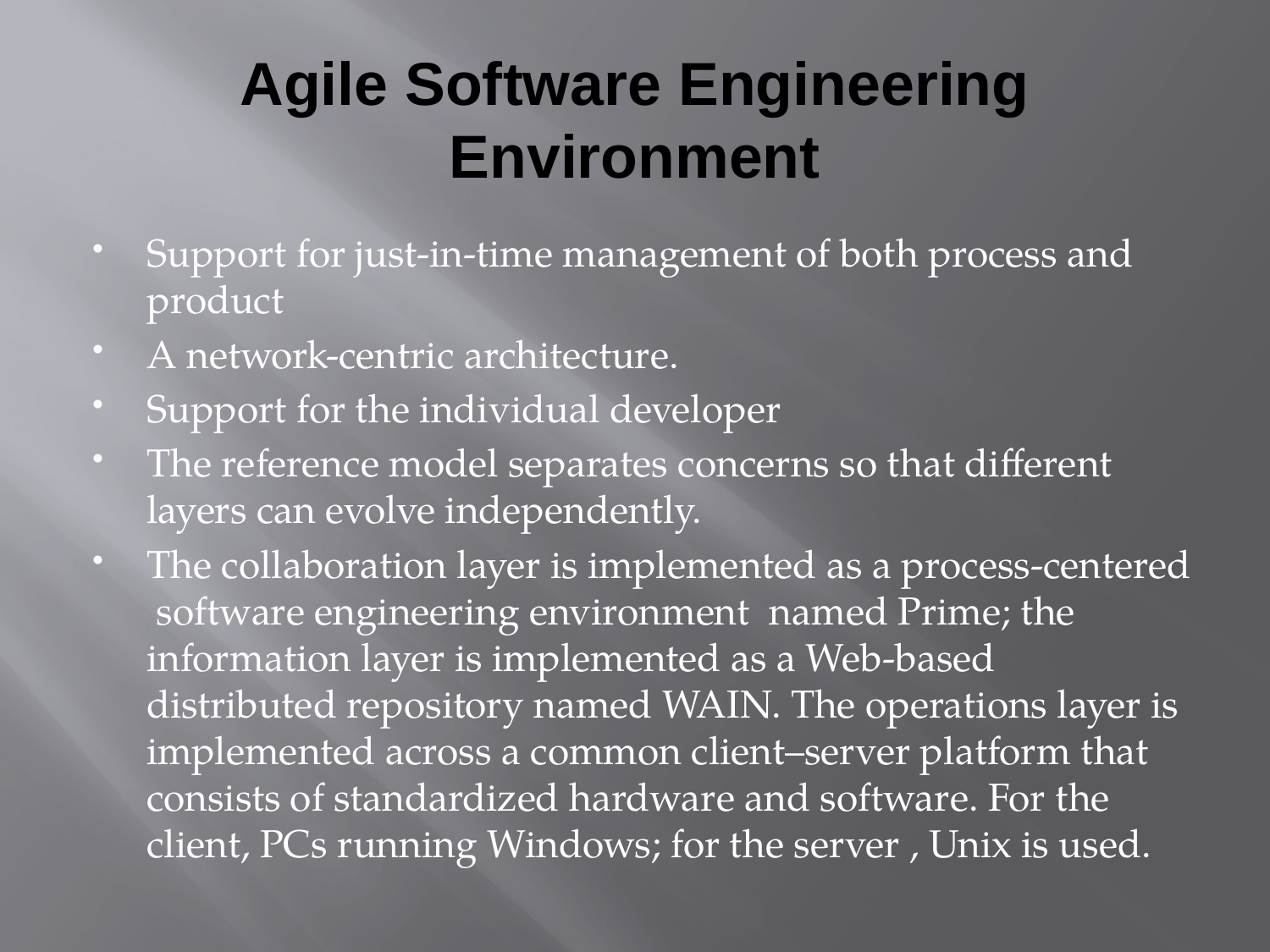

# Agile Software Engineering Environment
Support for just-in-time management of both process and product
A network-centric architecture.
Support for the individual developer
The reference model separates concerns so that different layers can evolve independently.
The collaboration layer is implemented as a process-centered  software engineering environment  named Prime; the information layer is implemented as a Web-based distributed repository named WAIN. The operations layer is implemented across a common client–server platform that consists of standardized hardware and software. For the client, PCs running Windows; for the server , Unix is used.